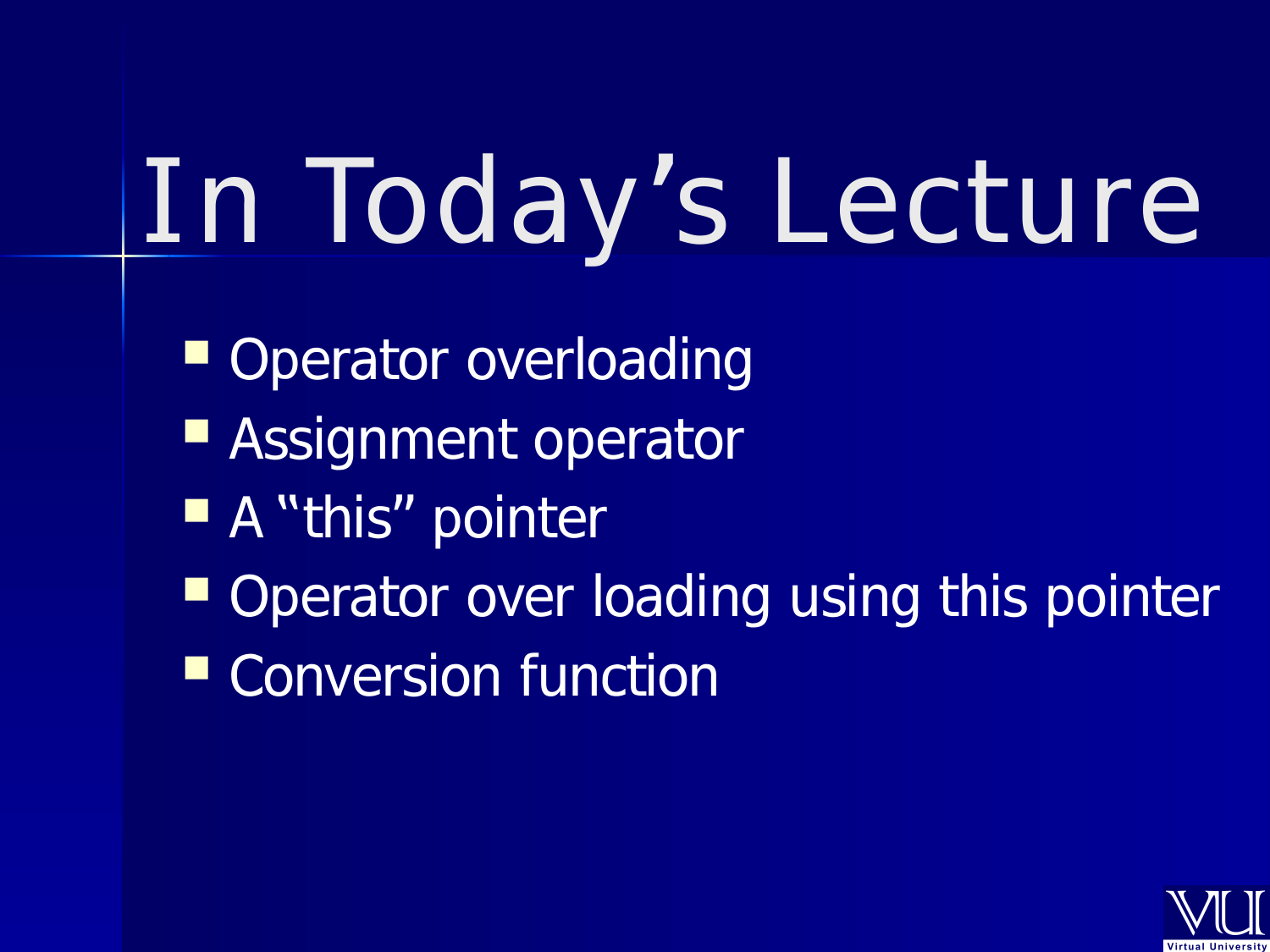

# In Today’s Lecture
Operator overloading
Assignment operator
A “this” pointer
Operator over loading using this pointer
Conversion function